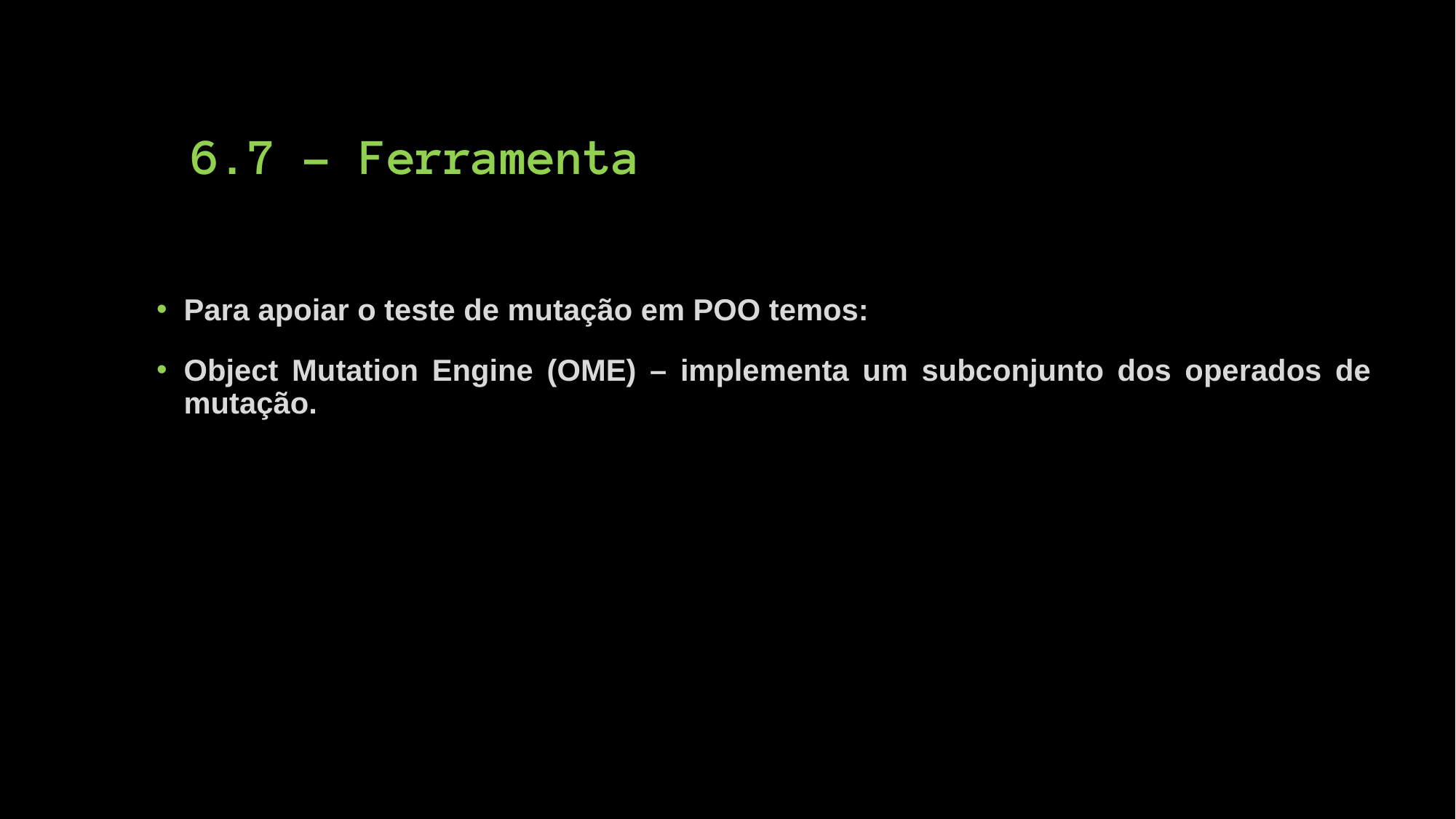

# 6.7 - Ferramenta
Para apoiar o teste de mutação em POO temos:
Object Mutation Engine (OME) – implementa um subconjunto dos operados de mutação.